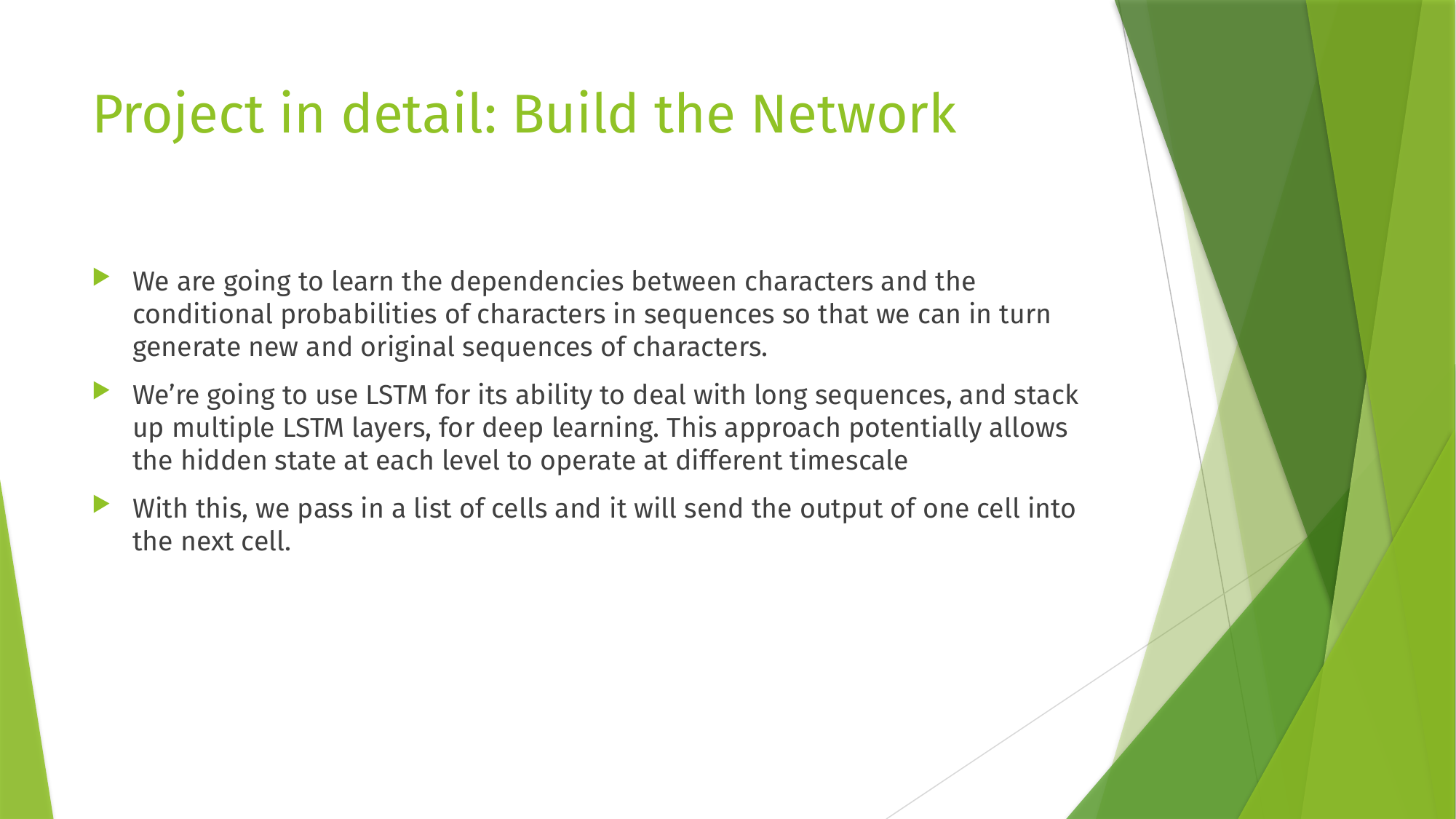

# Project in detail: Build the Network
We are going to learn the dependencies between characters and the conditional probabilities of characters in sequences so that we can in turn generate new and original sequences of characters.
We’re going to use LSTM for its ability to deal with long sequences, and stack up multiple LSTM layers, for deep learning. This approach potentially allows the hidden state at each level to operate at different timescale
With this, we pass in a list of cells and it will send the output of one cell into the next cell.